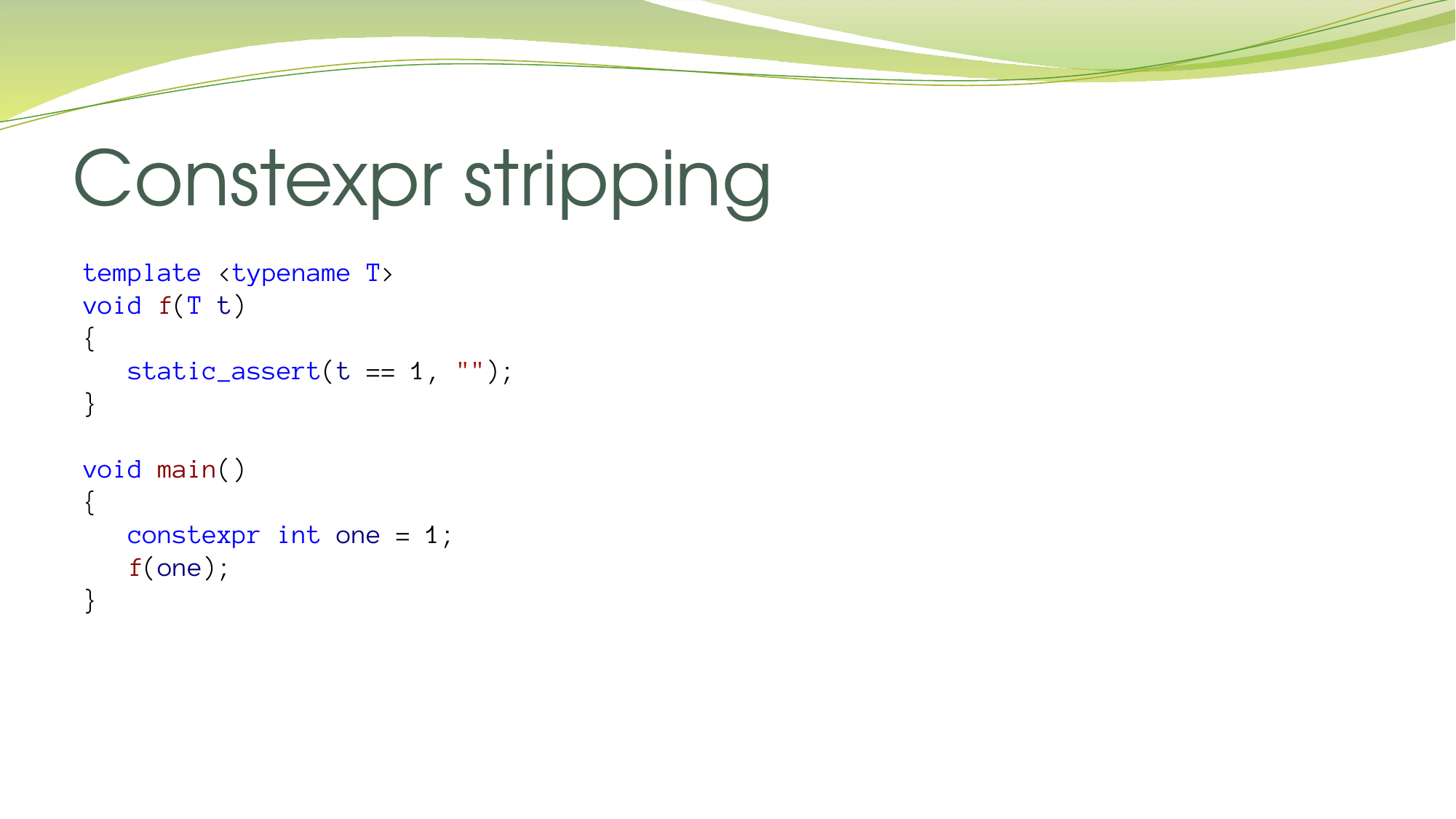

# Constexpr stripping
template <typename T>
void f(T t)
{
   static_assert(t == 1, "");
}

void main()
{
   constexpr int one = 1;
   f(one);
}